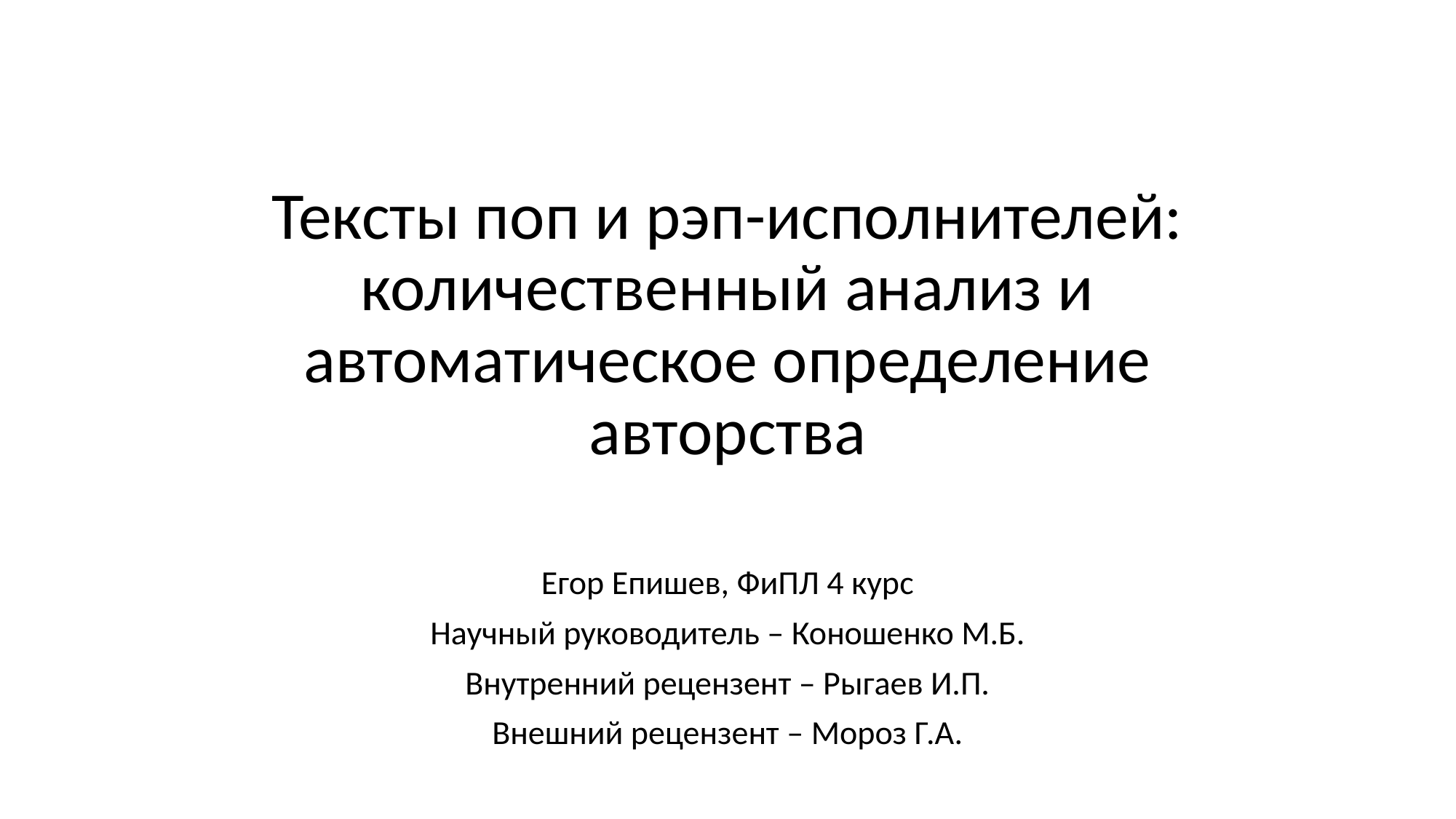

# Тексты поп и рэп-исполнителей: количественный анализ и автоматическое определение авторства
Егор Епишев, ФиПЛ 4 курс
Научный руководитель – Коношенко М.Б.
Внутренний рецензент – Рыгаев И.П.
Внешний рецензент – Мороз Г.А.